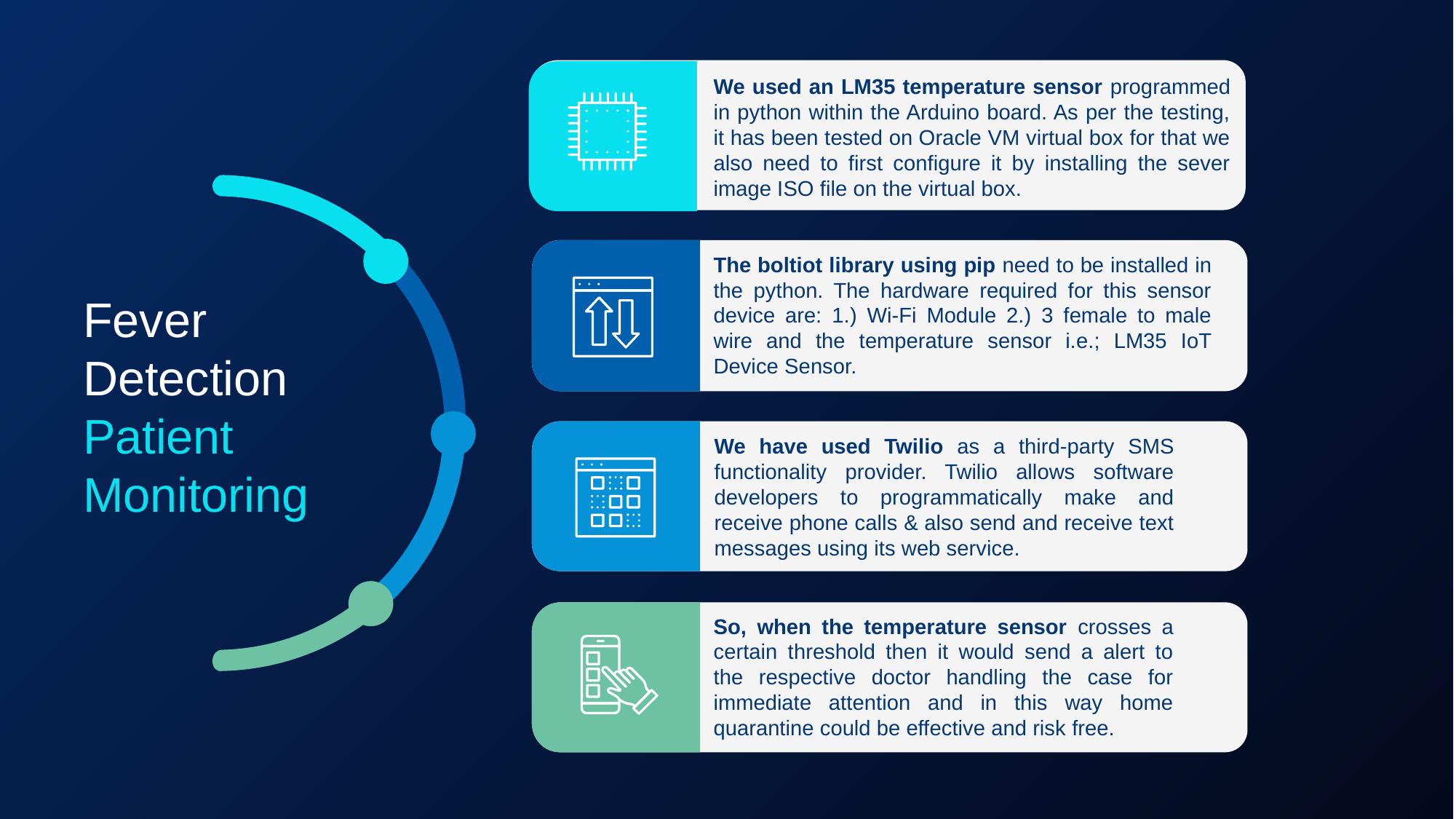

We used an LM35 temperature sensor programmed in python within the Arduino board. As per the testing, it has been tested on Oracle VM virtual box for that we also need to first configure it by installing the sever image ISO file on the virtual box.

The boltiot library using pip need to be installed in the python. The hardware required for this sensor device are: 1.) Wi-Fi Module 2.) 3 female to male wire and the temperature sensor i.e.; LM35 IoT Device Sensor.

Fever Detection
Patient Monitoring
We have used Twilio as a third-party SMS functionality provider. Twilio allows software developers to programmatically make and receive phone calls & also send and receive text messages using its web service.

So, when the temperature sensor crosses a certain threshold then it would send a alert to the respective doctor handling the case for immediate attention and in this way home quarantine could be effective and risk free.